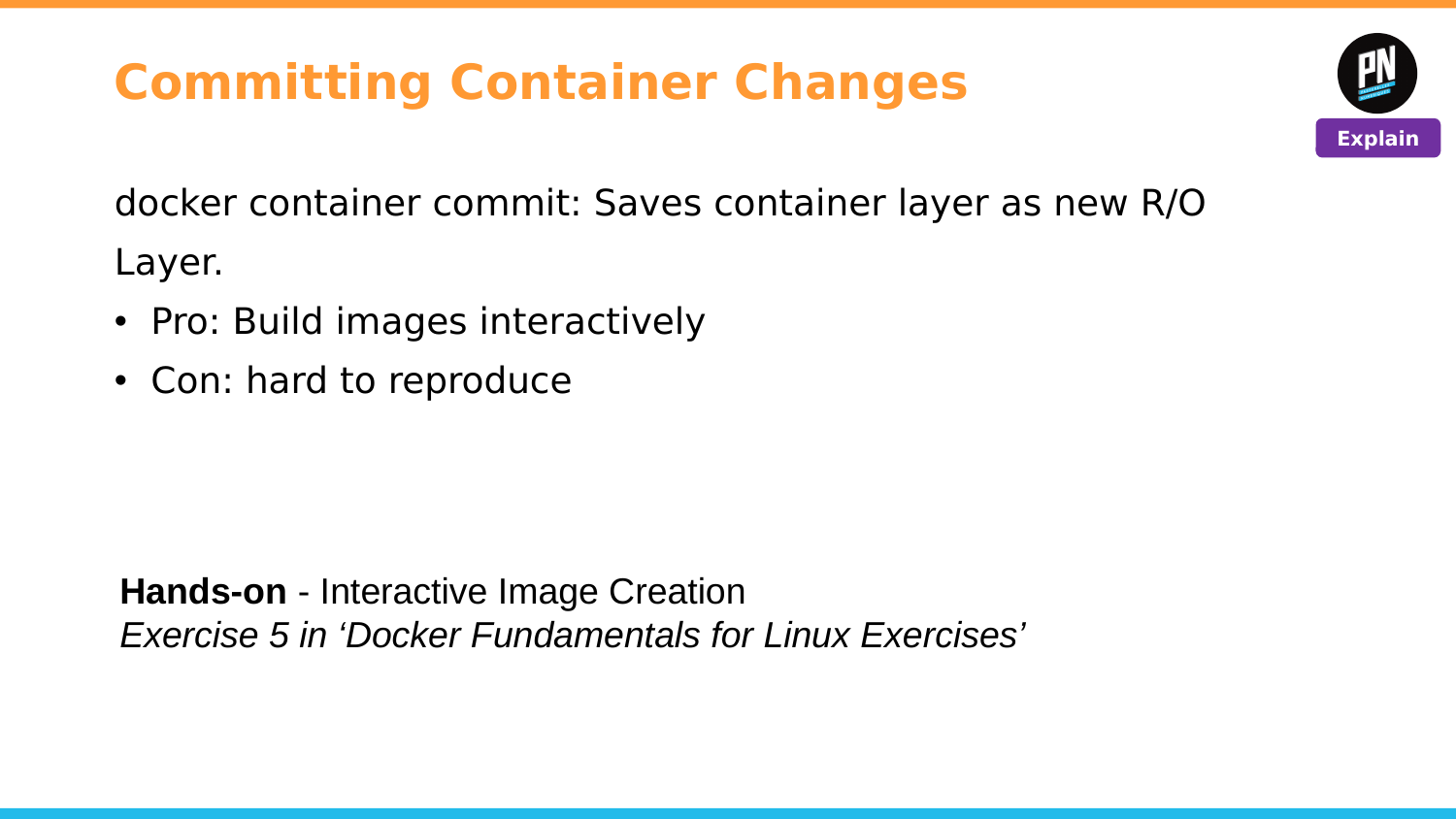

# Committing Container Changes
Explain
docker container commit: Saves container layer as new R/O
Layer.
Pro: Build images interactively
Con: hard to reproduce
Hands-on - Interactive Image Creation
Exercise 5 in ‘Docker Fundamentals for Linux Exercises’